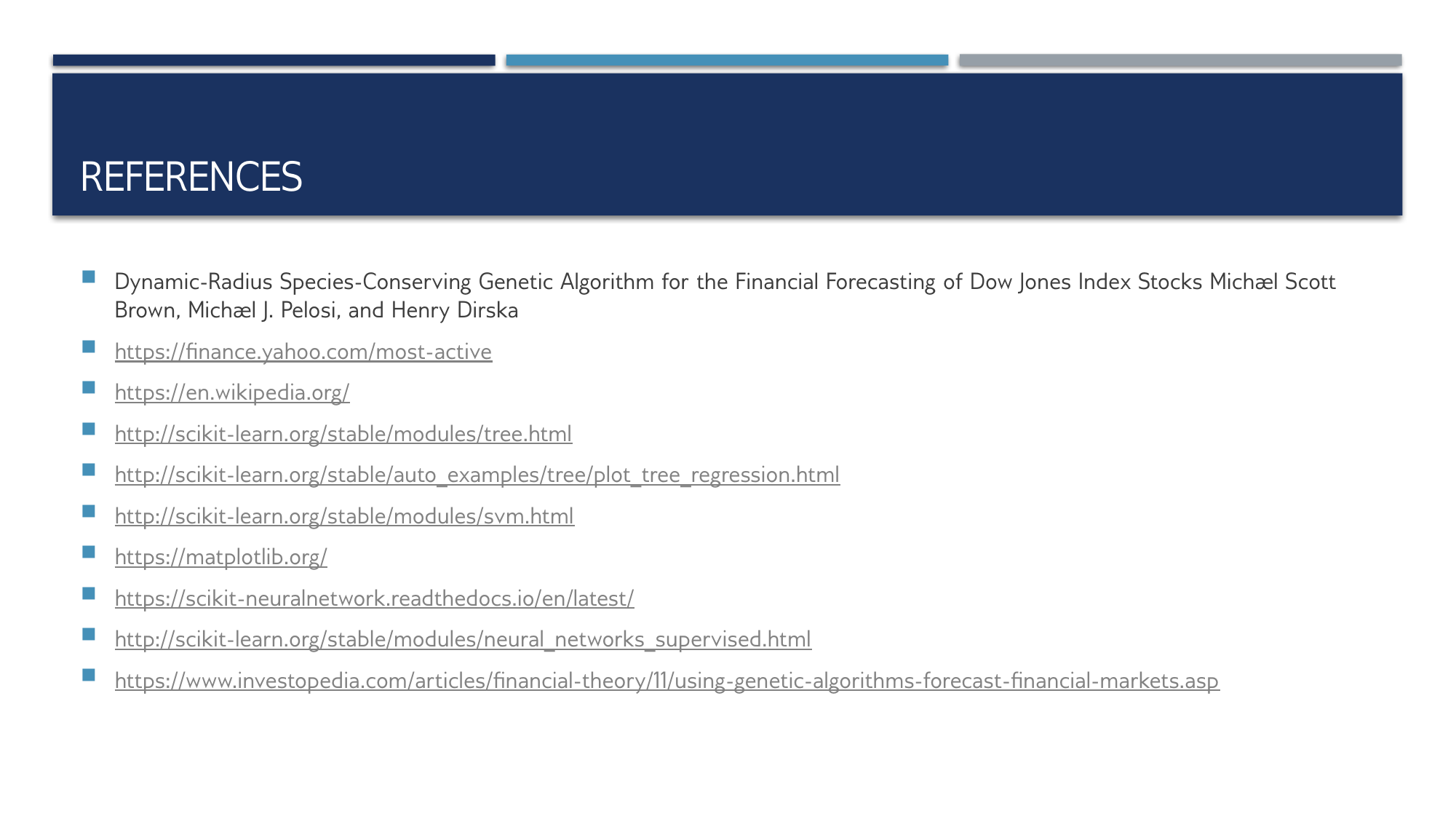

# rEFERENCES
Dynamic-Radius Species-Conserving Genetic Algorithm for the Financial Forecasting of Dow Jones Index Stocks Michael Scott Brown, Michael J. Pelosi, and Henry Dirska
https://finance.yahoo.com/most-active
https://en.wikipedia.org/
http://scikit-learn.org/stable/modules/tree.html
http://scikit-learn.org/stable/auto_examples/tree/plot_tree_regression.html
http://scikit-learn.org/stable/modules/svm.html
https://matplotlib.org/
https://scikit-neuralnetwork.readthedocs.io/en/latest/
http://scikit-learn.org/stable/modules/neural_networks_supervised.html
https://www.investopedia.com/articles/financial-theory/11/using-genetic-algorithms-forecast-financial-markets.asp